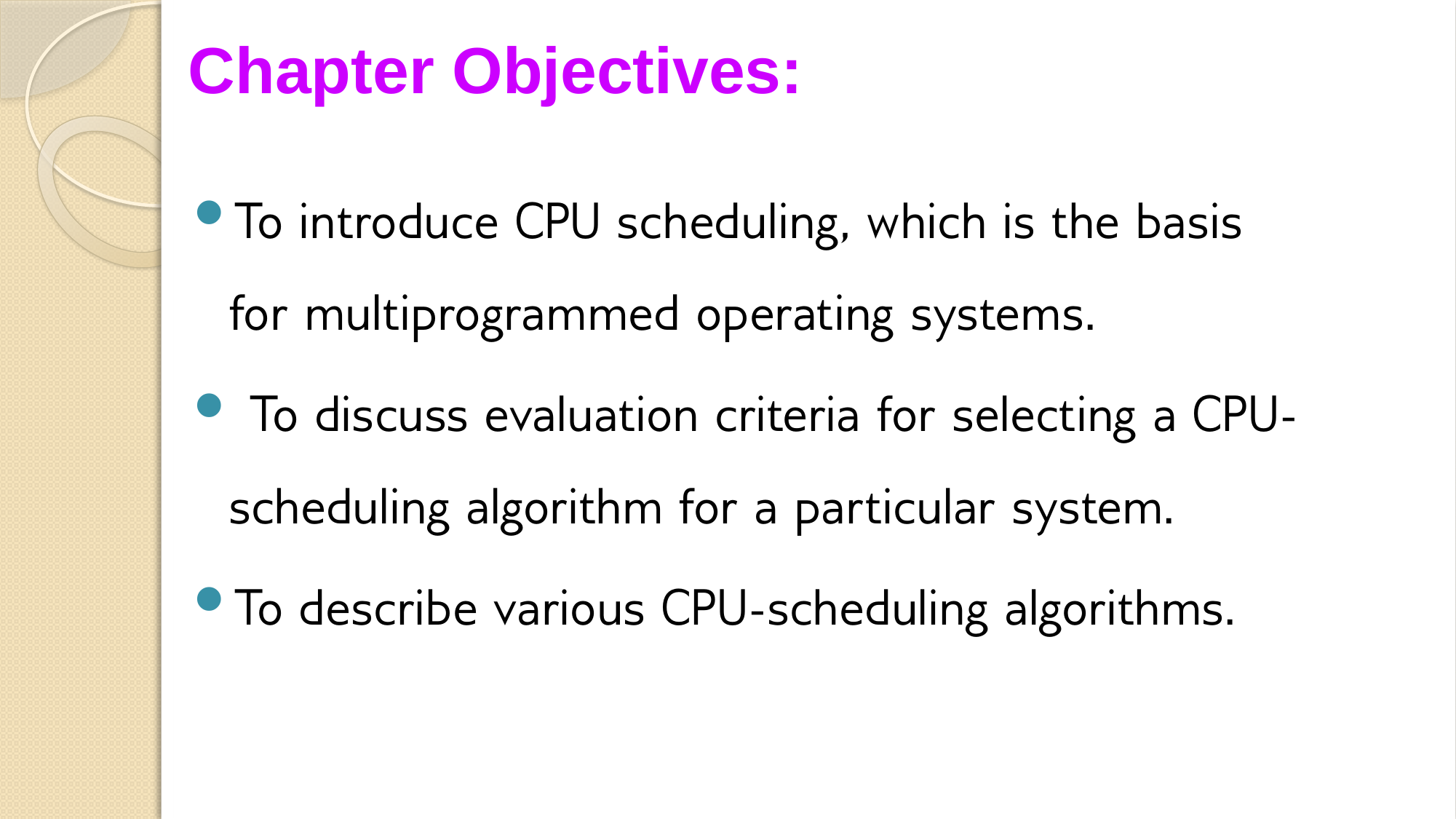

# Chapter Objectives:
To introduce CPU scheduling, which is the basis for multiprogrammed operating systems.
 To discuss evaluation criteria for selecting a CPU-scheduling algorithm for a particular system.
To describe various CPU-scheduling algorithms.